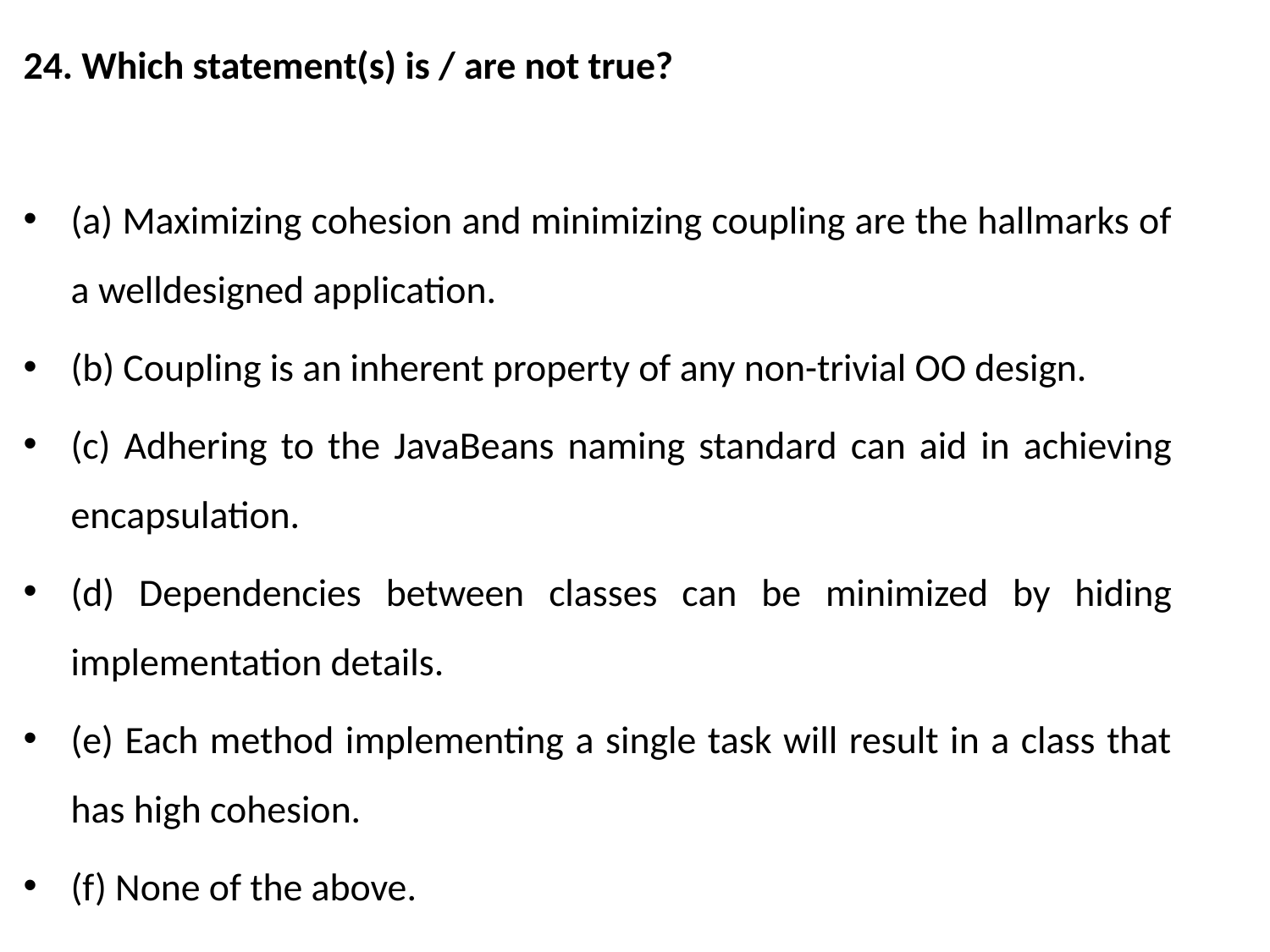

24. Which statement(s) is / are not true?

(a) Maximizing cohesion and minimizing coupling are the hallmarks of a welldesigned application.
(b) Coupling is an inherent property of any non-trivial OO design.
(c) Adhering to the JavaBeans naming standard can aid in achieving encapsulation.
(d) Dependencies between classes can be minimized by hiding implementation details.
(e) Each method implementing a single task will result in a class that has high cohesion.
(f) None of the above.